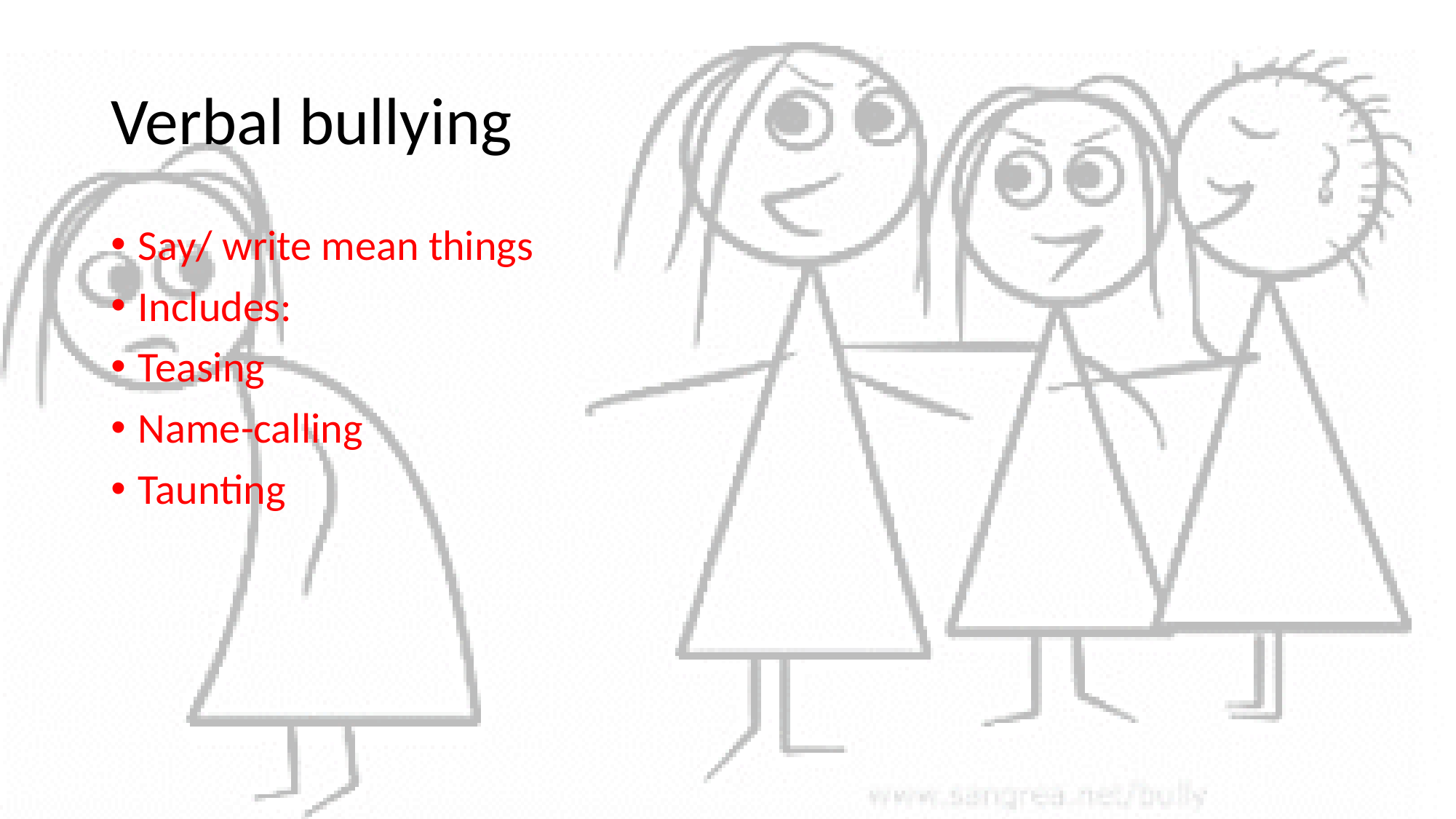

# Verbal bullying
Say/ write mean things
Includes:
Teasing
Name-calling
Taunting